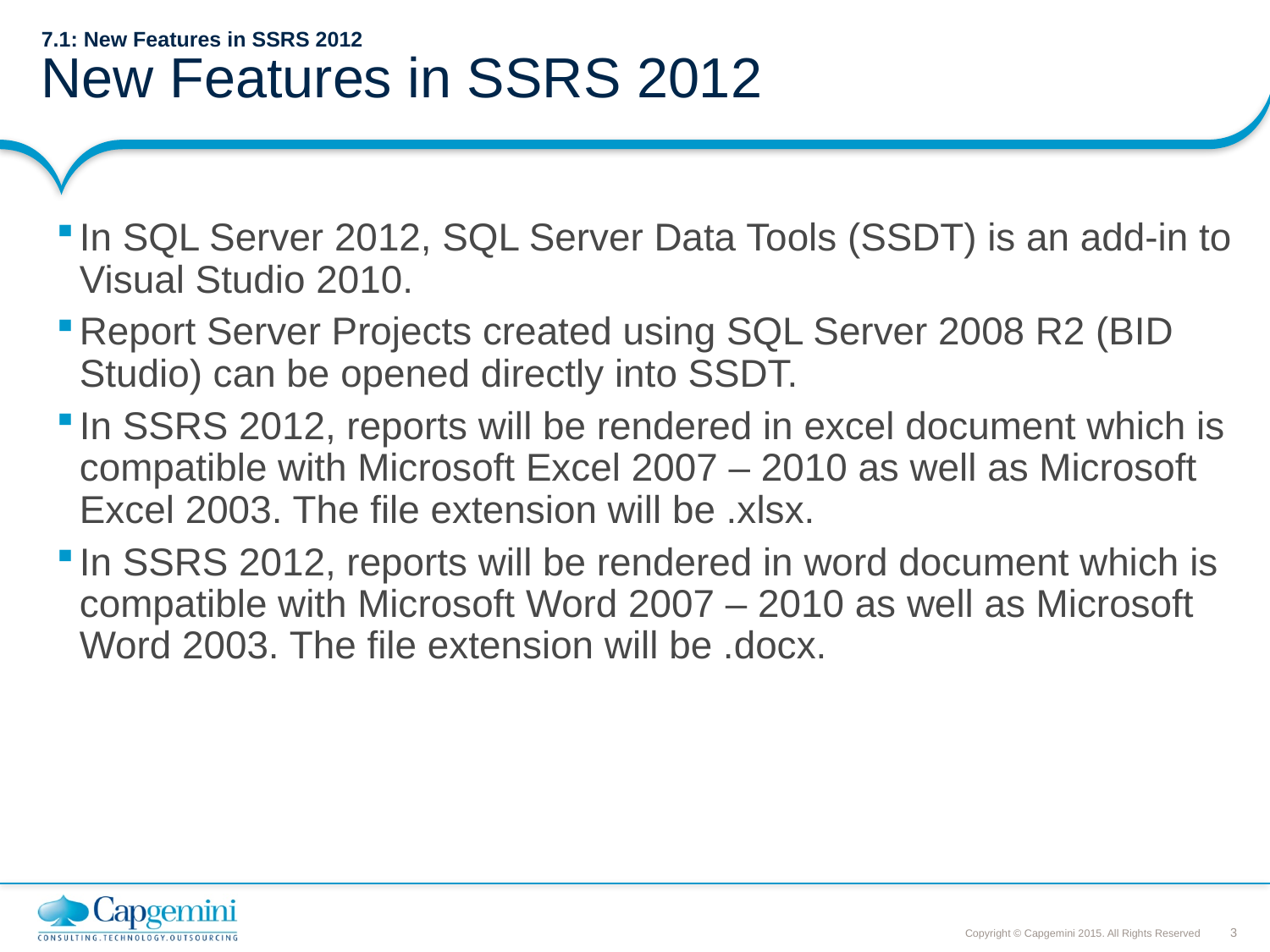

# 7.1: New Features in SSRS 2012 New Features in SSRS 2012
In SQL Server 2012, SQL Server Data Tools (SSDT) is an add-in to Visual Studio 2010.
Report Server Projects created using SQL Server 2008 R2 (BID Studio) can be opened directly into SSDT.
In SSRS 2012, reports will be rendered in excel document which is compatible with Microsoft Excel 2007 – 2010 as well as Microsoft Excel 2003. The file extension will be .xlsx.
In SSRS 2012, reports will be rendered in word document which is compatible with Microsoft Word 2007 – 2010 as well as Microsoft Word 2003. The file extension will be .docx.